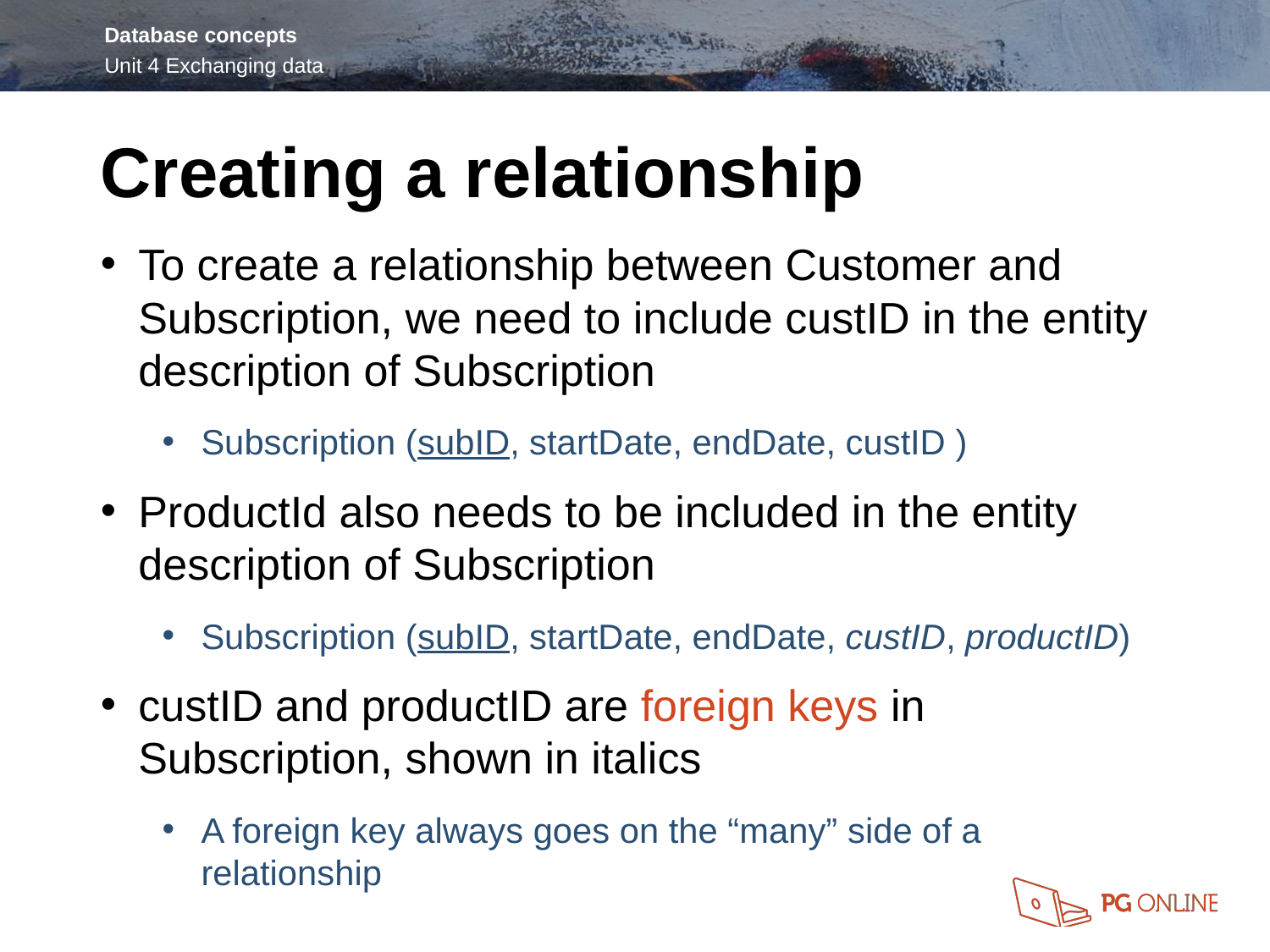

Creating a relationship
To create a relationship between Customer and Subscription, we need to include custID in the entity description of Subscription
Subscription (subID, startDate, endDate, custID )
ProductId also needs to be included in the entity description of Subscription
Subscription (subID, startDate, endDate, custID, productID)
custID and productID are foreign keys in Subscription, shown in italics
A foreign key always goes on the “many” side of a relationship